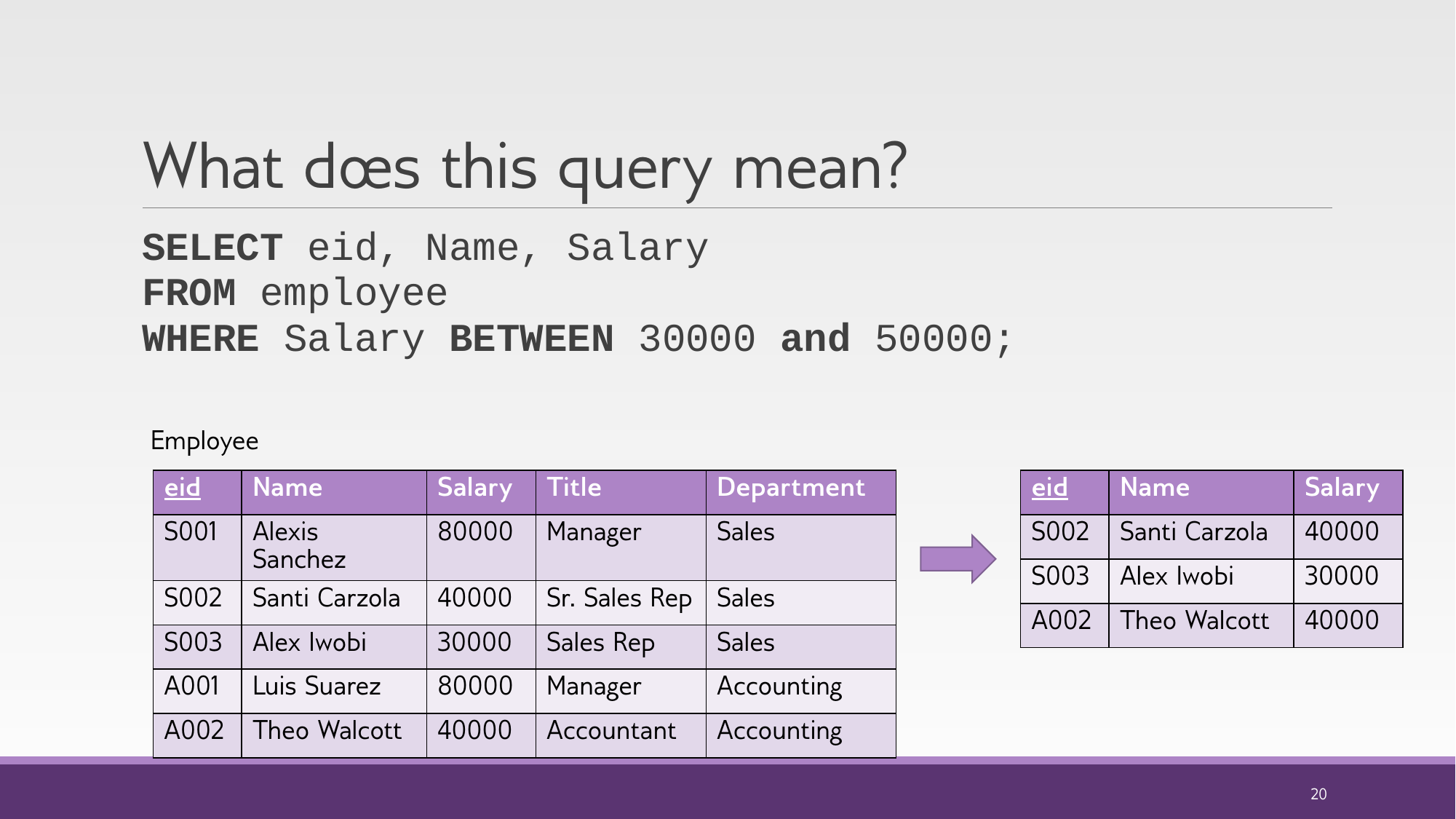

# What does this query mean?
SELECT eid, Name, Salary
FROM employee
WHERE Salary BETWEEN 30000 and 50000;
Employee
| eid | Name | Salary | Title | Department |
| --- | --- | --- | --- | --- |
| S001 | Alexis Sanchez | 80000 | Manager | Sales |
| S002 | Santi Carzola | 40000 | Sr. Sales Rep | Sales |
| S003 | Alex Iwobi | 30000 | Sales Rep | Sales |
| A001 | Luis Suarez | 80000 | Manager | Accounting |
| A002 | Theo Walcott | 40000 | Accountant | Accounting |
| eid | Name | Salary |
| --- | --- | --- |
| S002 | Santi Carzola | 40000 |
| S003 | Alex Iwobi | 30000 |
| A002 | Theo Walcott | 40000 |

20